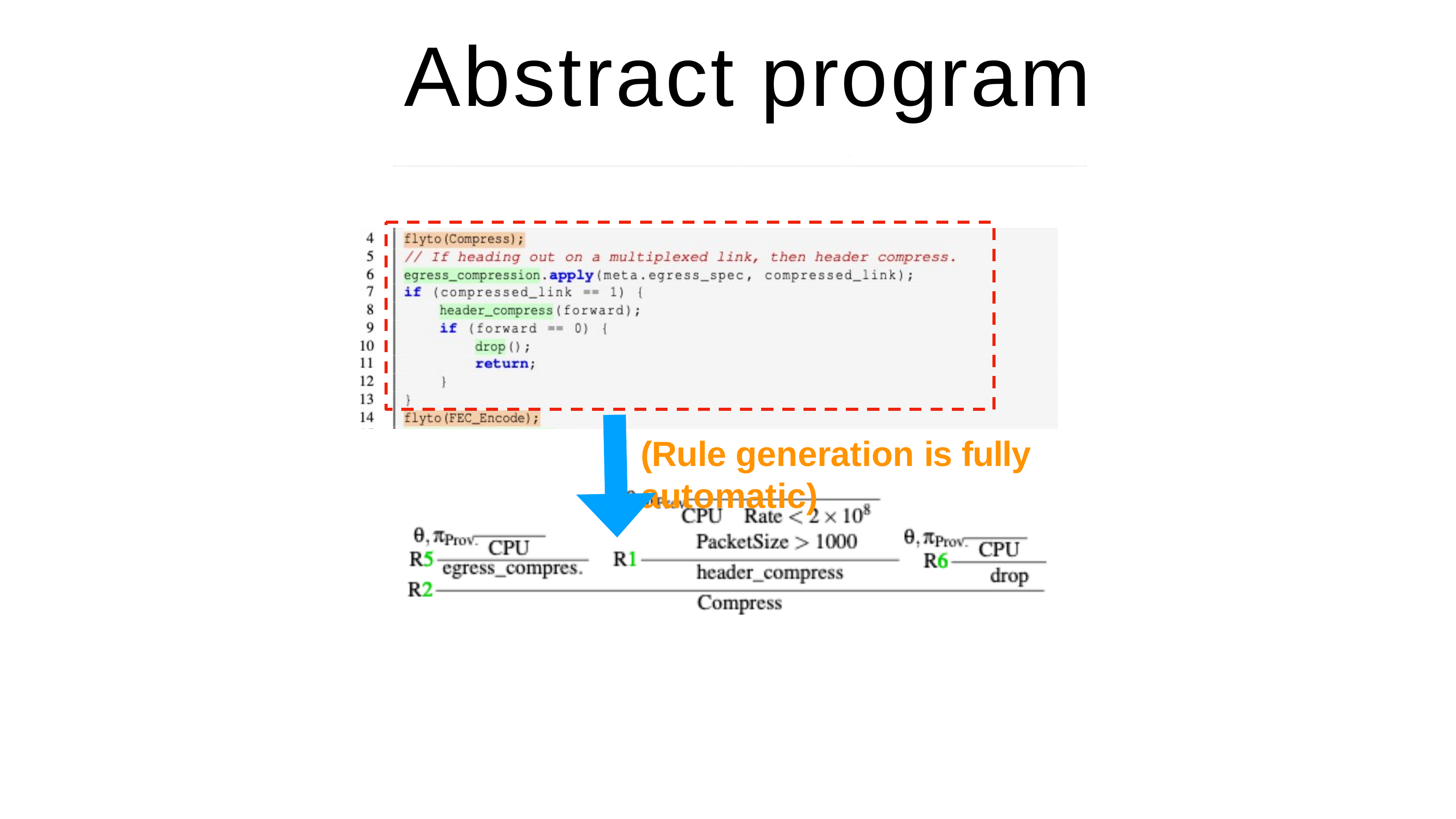

# Abstract program

(Rule generation is fully automatic)

36